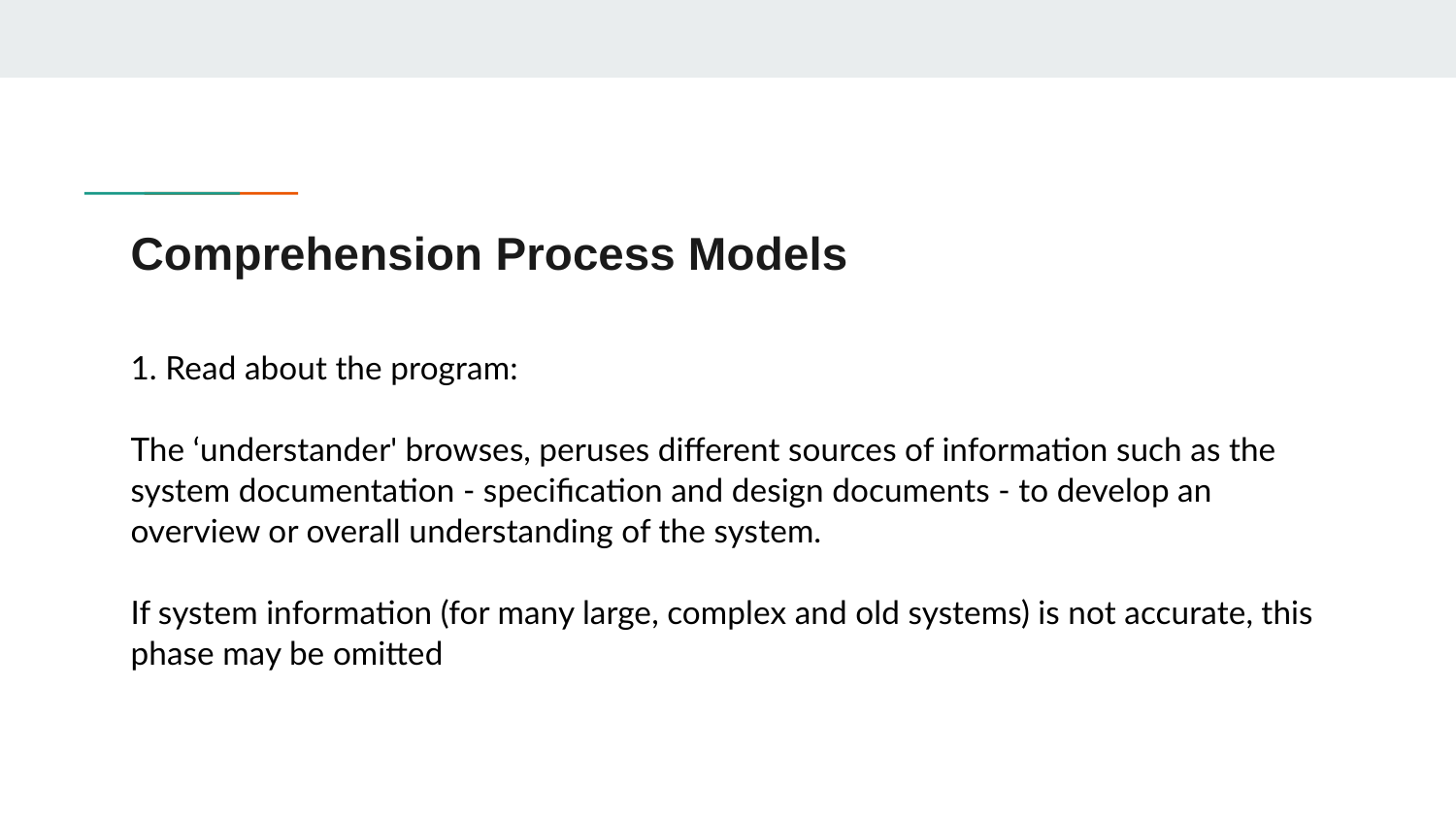

# Comprehension Process Models
1. Read about the program:
The ‘understander' browses, peruses different sources of information such as the system documentation - specification and design documents - to develop an overview or overall understanding of the system.
If system information (for many large, complex and old systems) is not accurate, this phase may be omitted